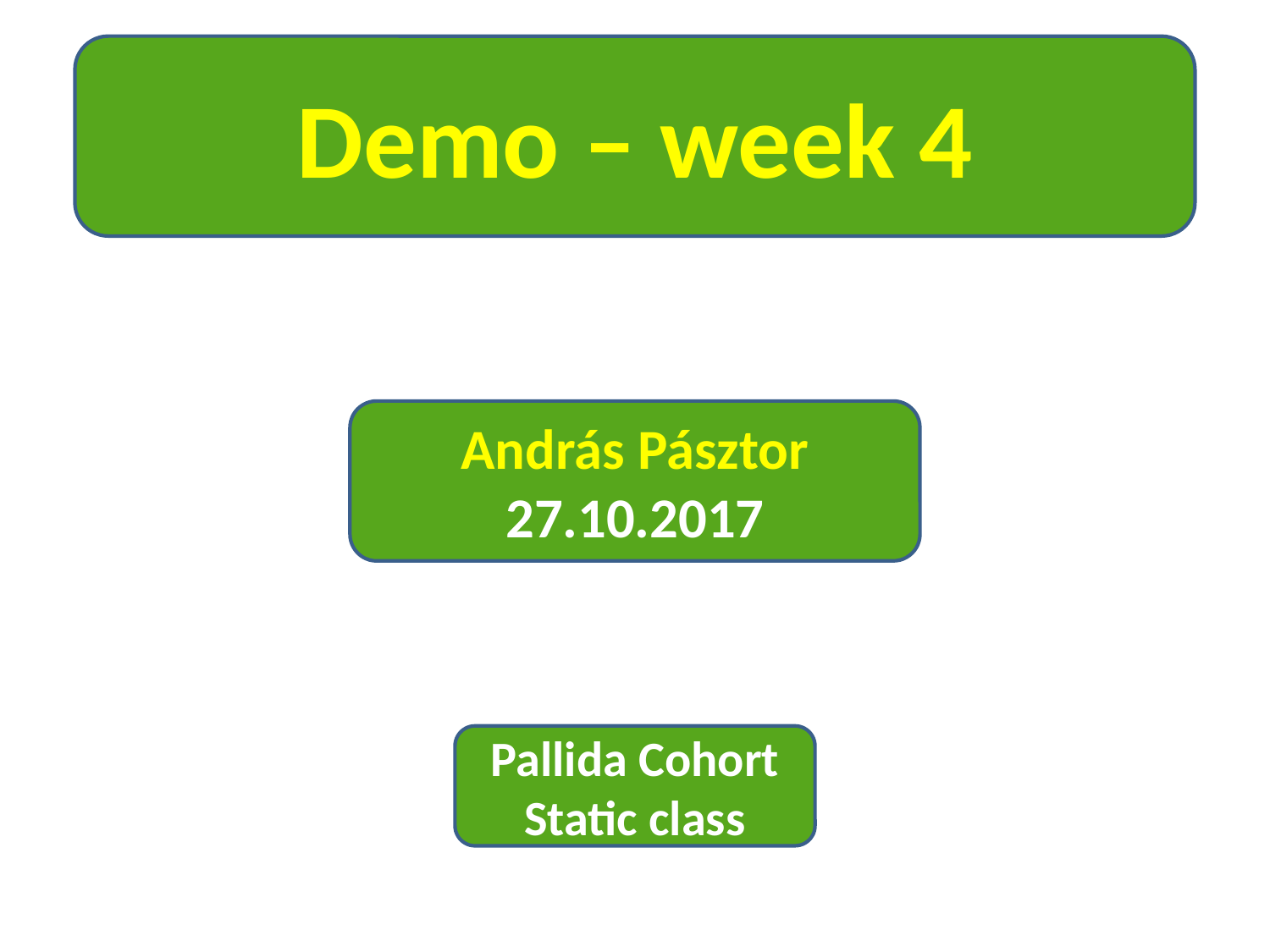

Demo – week 4
András Pásztor
27.10.2017
Pallida Cohort
Static class